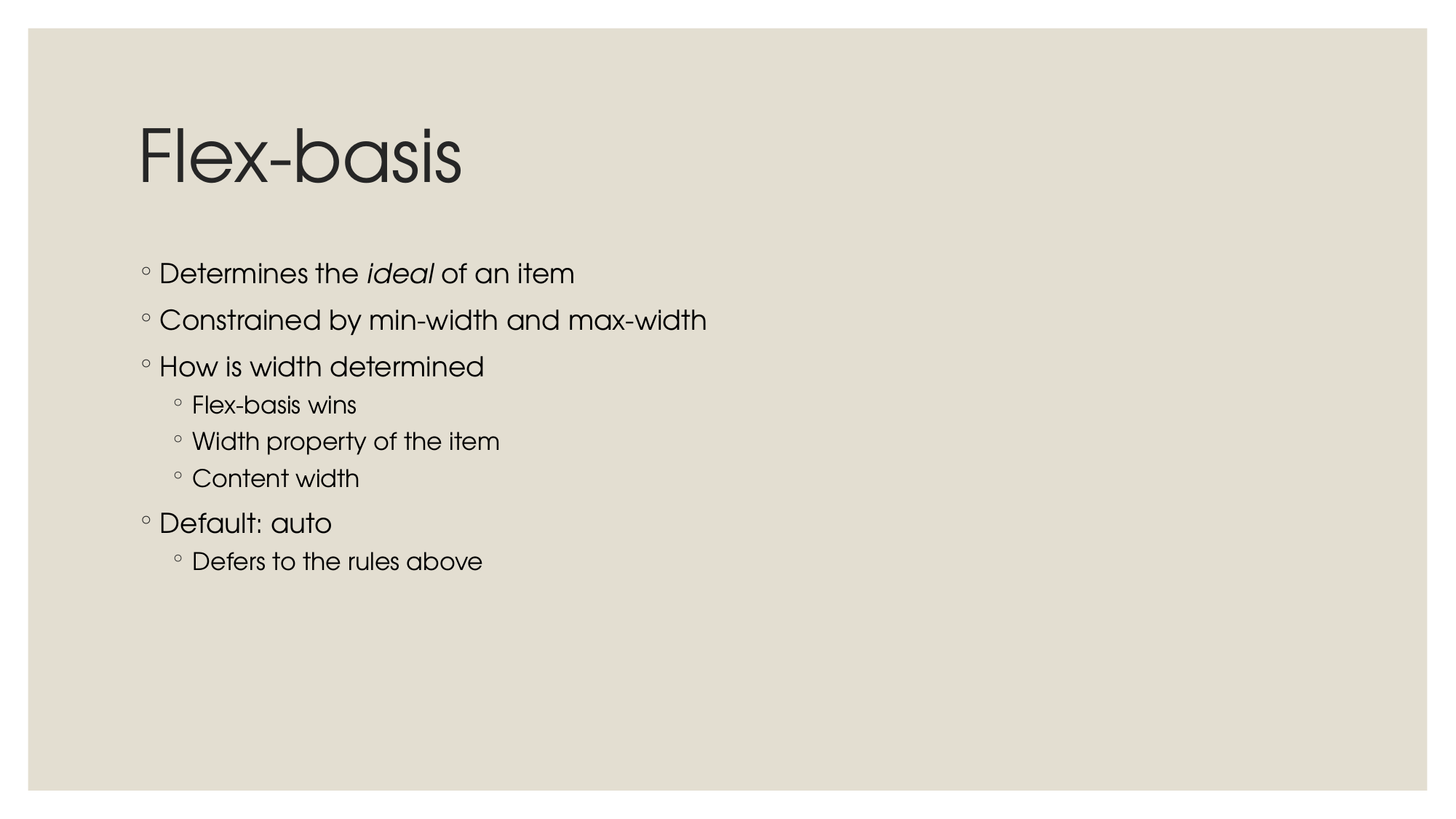

# Flex-basis
Determines the ideal of an item
Constrained by min-width and max-width
How is width determined
Flex-basis wins
Width property of the item
Content width
Default: auto
Defers to the rules above